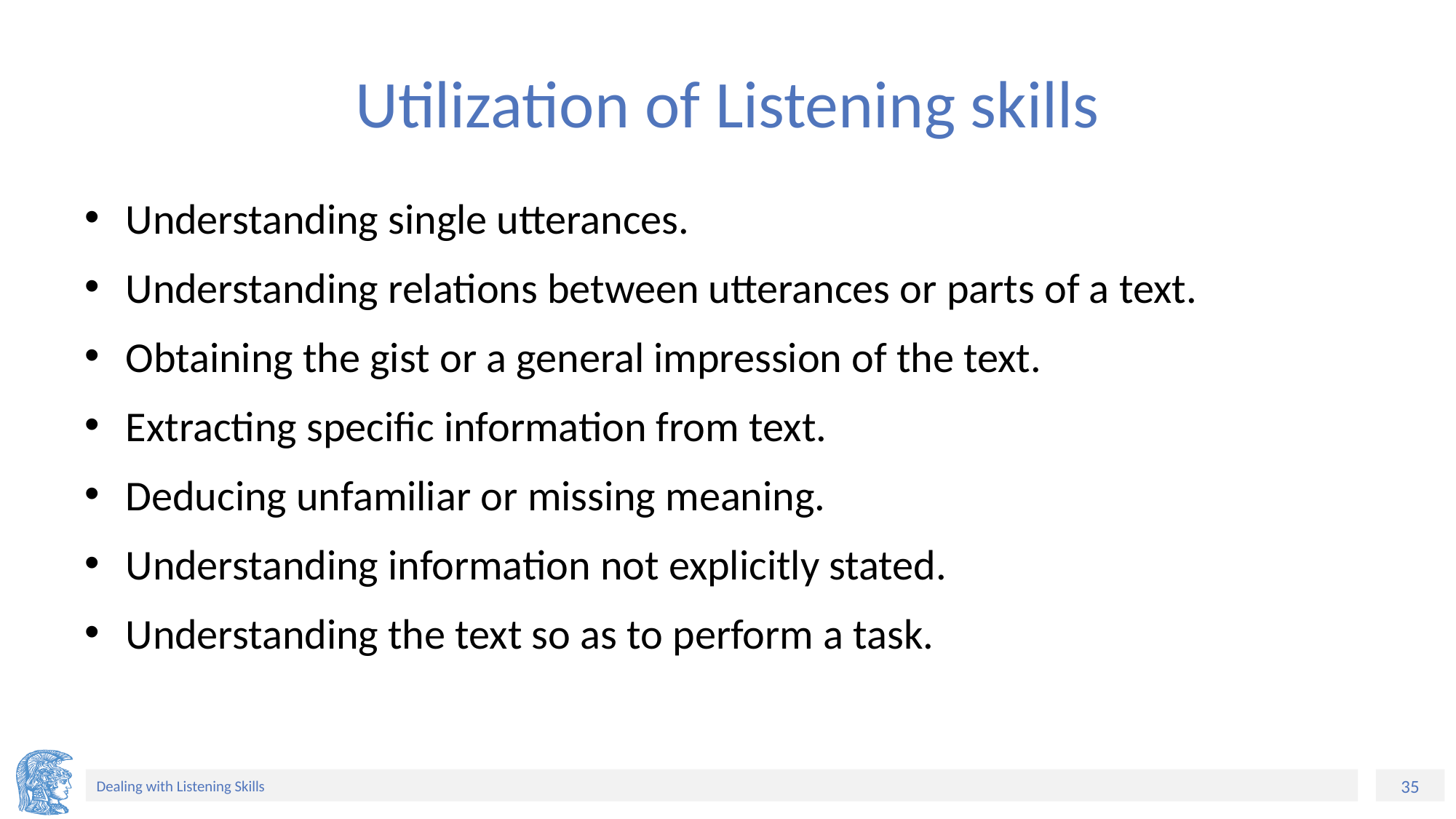

# Utilization of Listening skills
Understanding single utterances.
Understanding relations between utterances or parts of a text.
Obtaining the gist or a general impression of the text.
Extracting specific information from text.
Deducing unfamiliar or missing meaning.
Understanding information not explicitly stated.
Understanding the text so as to perform a task.